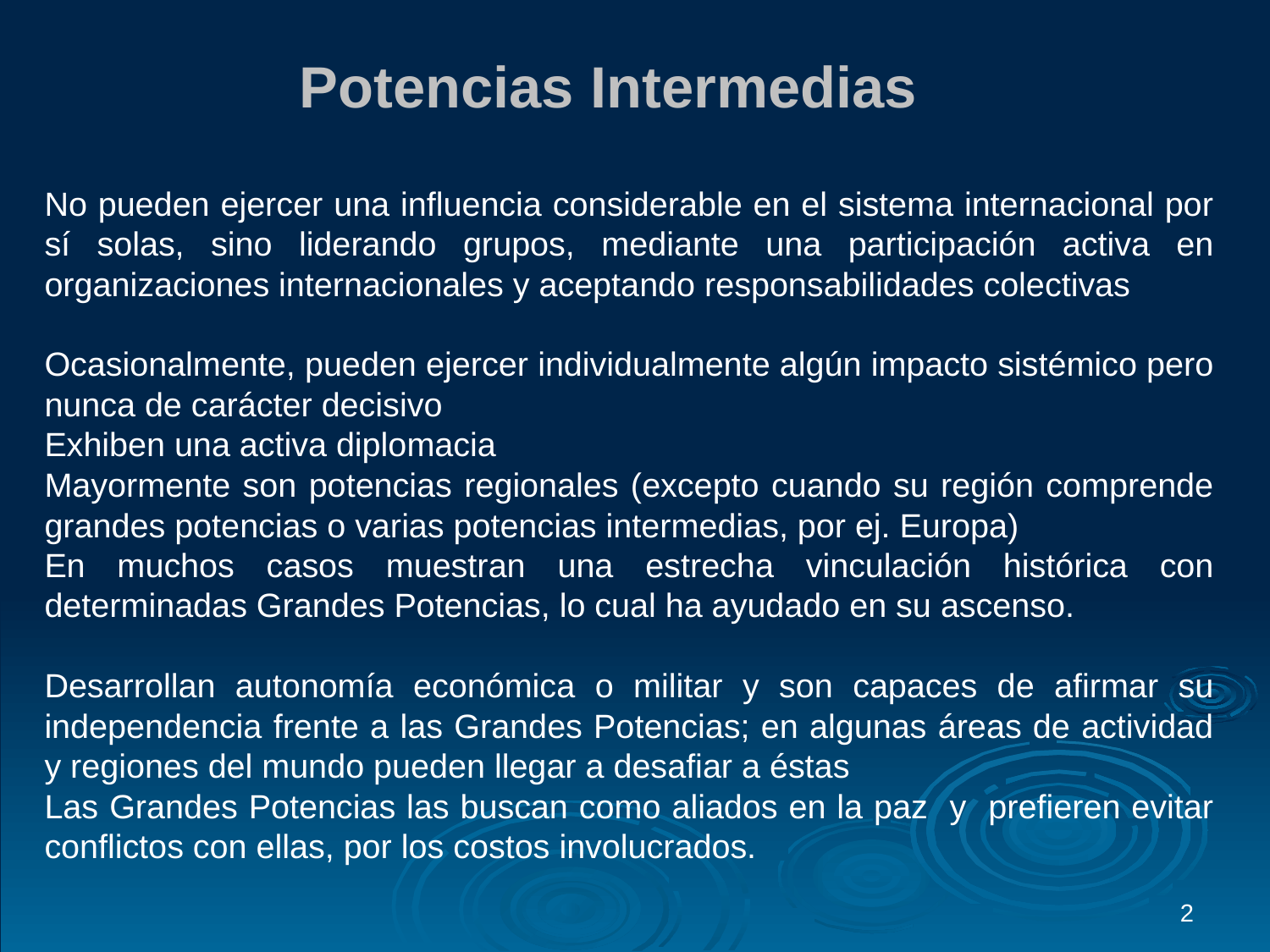

Potencias Intermedias
No pueden ejercer una influencia considerable en el sistema internacional por sí solas, sino liderando grupos, mediante una participación activa en organizaciones internacionales y aceptando responsabilidades colectivas

Ocasionalmente, pueden ejercer individualmente algún impacto sistémico pero nunca de carácter decisivo
Exhiben una activa diplomacia
Mayormente son potencias regionales (excepto cuando su región comprende grandes potencias o varias potencias intermedias, por ej. Europa)
En muchos casos muestran una estrecha vinculación histórica con determinadas Grandes Potencias, lo cual ha ayudado en su ascenso.

Desarrollan autonomía económica o militar y son capaces de afirmar su independencia frente a las Grandes Potencias; en algunas áreas de actividad y regiones del mundo pueden llegar a desafiar a éstas
Las Grandes Potencias las buscan como aliados en la paz  y  prefieren evitar conflictos con ellas, por los costos involucrados.
2